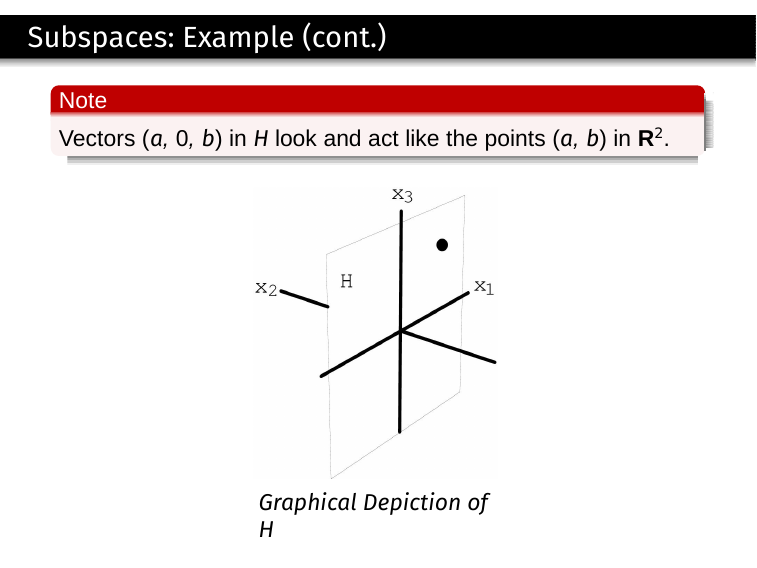

4.1 Vector Spaces & Subspaces
Subspaces: Example (cont.)

Note
Vectors (a, 0, b) in H look and act like the points (a, b) in R2.

Graphical Depiction of H
Jiwen He, University of Houston
Math 2331, Linear Algebra
12 / 21